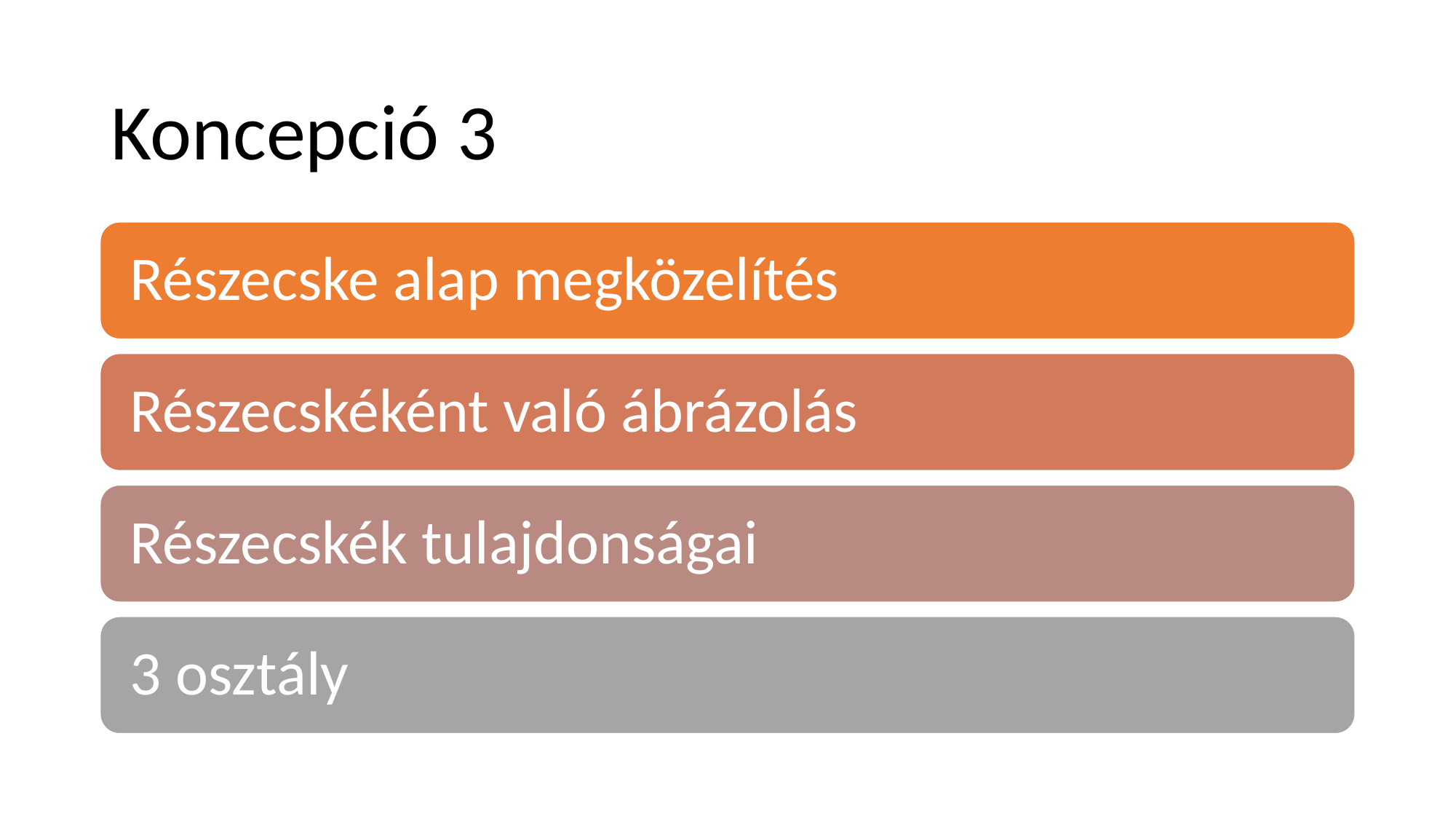

# Koncepció 3
Részecske alap megközelítés
Részecskéként való ábrázolás
Részecskék tulajdonságai
3 osztály